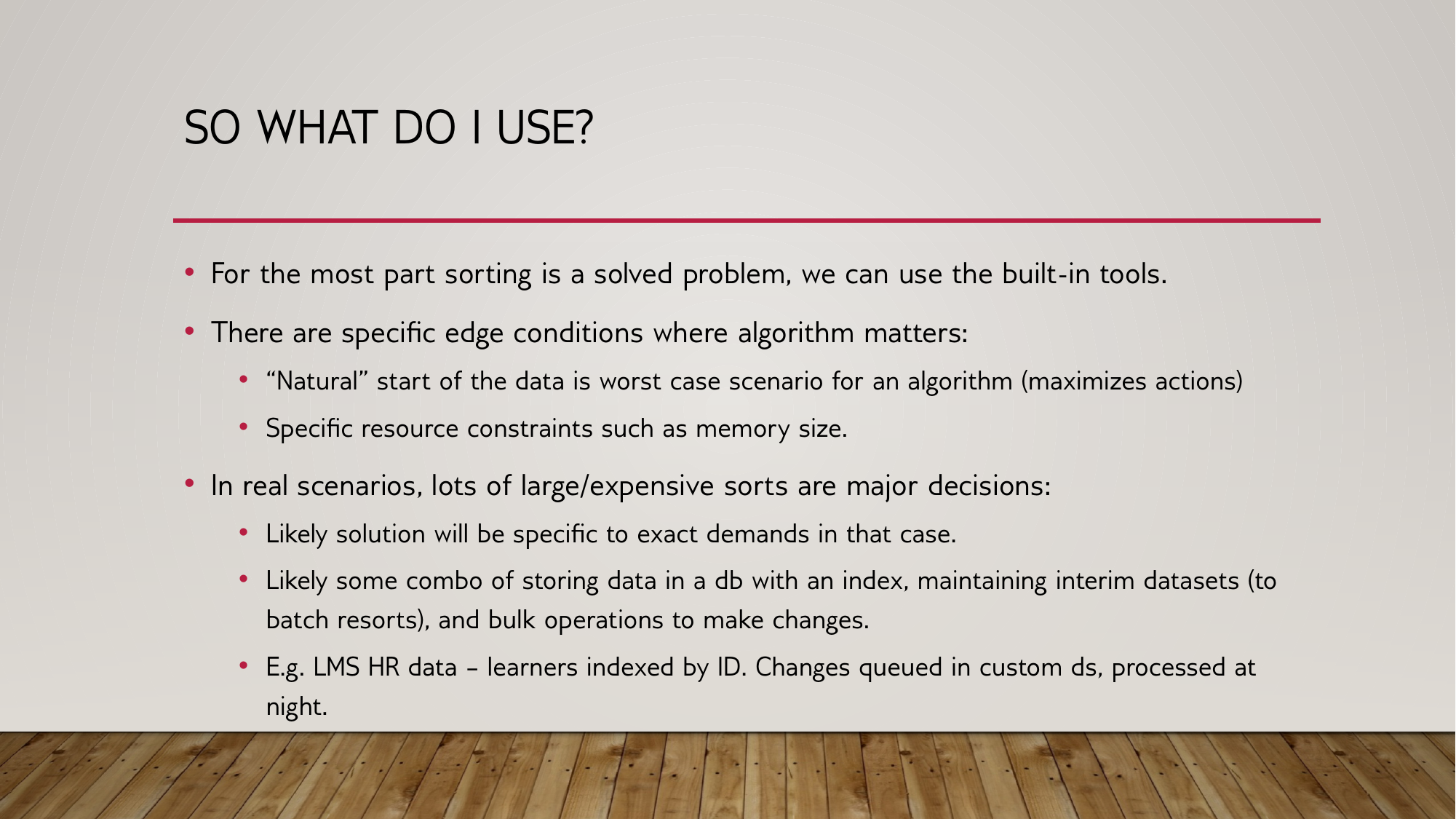

# So what do I use?
For the most part sorting is a solved problem, we can use the built-in tools.
There are specific edge conditions where algorithm matters:
“Natural” start of the data is worst case scenario for an algorithm (maximizes actions)
Specific resource constraints such as memory size.
In real scenarios, lots of large/expensive sorts are major decisions:
Likely solution will be specific to exact demands in that case.
Likely some combo of storing data in a db with an index, maintaining interim datasets (to batch resorts), and bulk operations to make changes.
E.g. LMS HR data – learners indexed by ID. Changes queued in custom ds, processed at night.